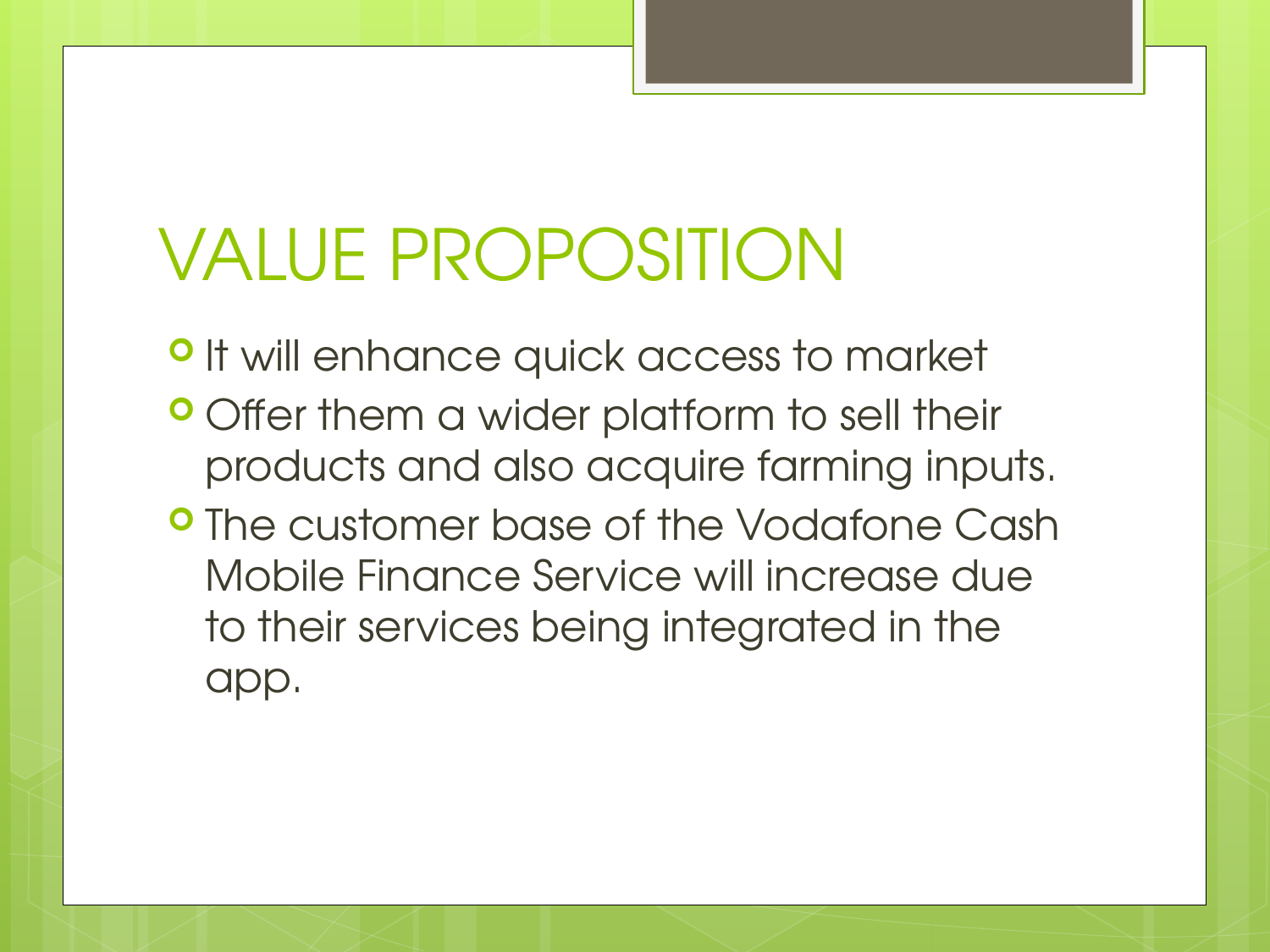

# VALUE PROPOSITION
It will enhance quick access to market
Offer them a wider platform to sell their products and also acquire farming inputs.
The customer base of the Vodafone Cash Mobile Finance Service will increase due to their services being integrated in the app.